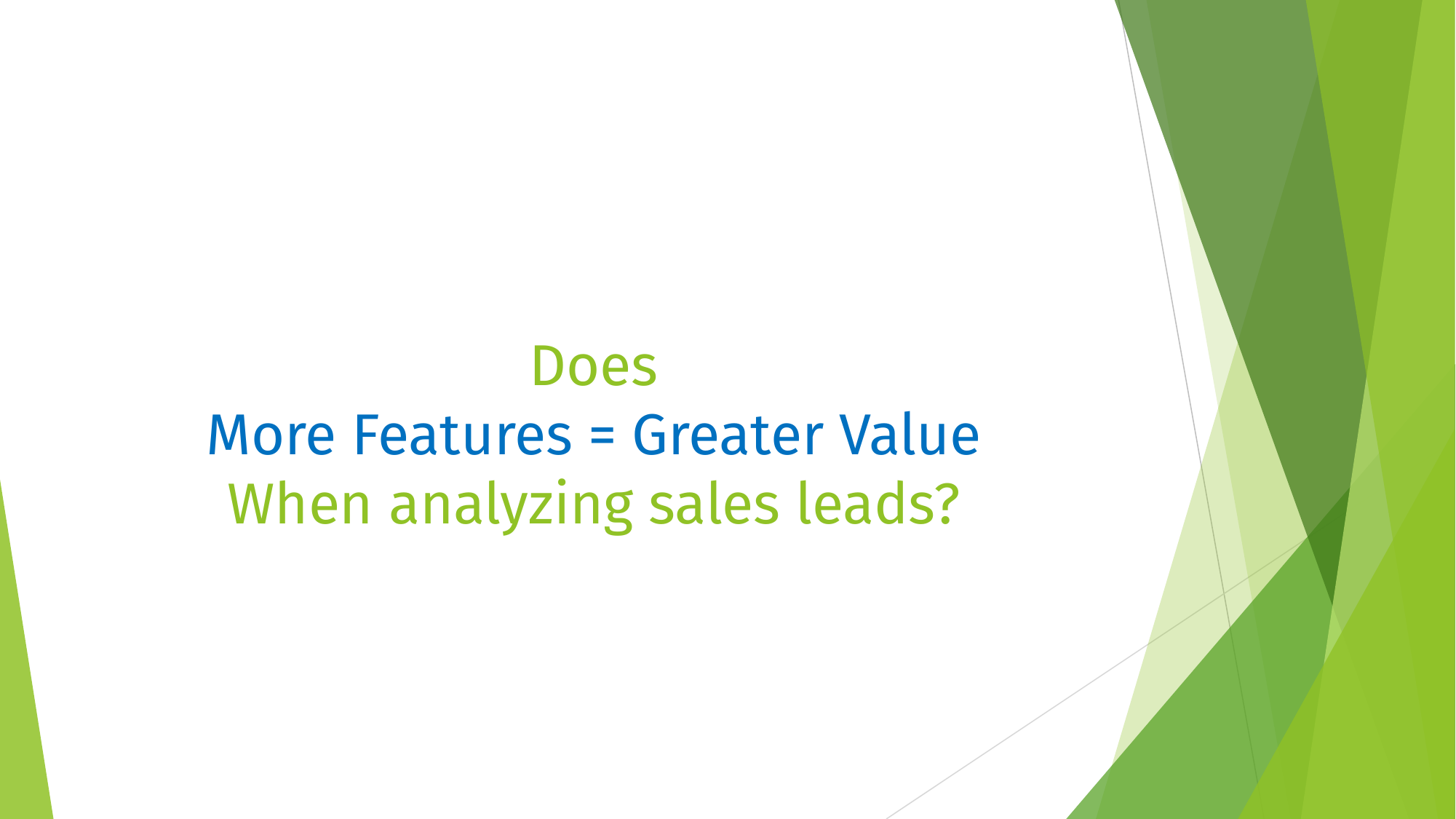

# Does More Features = Greater Value When analyzing sales leads?